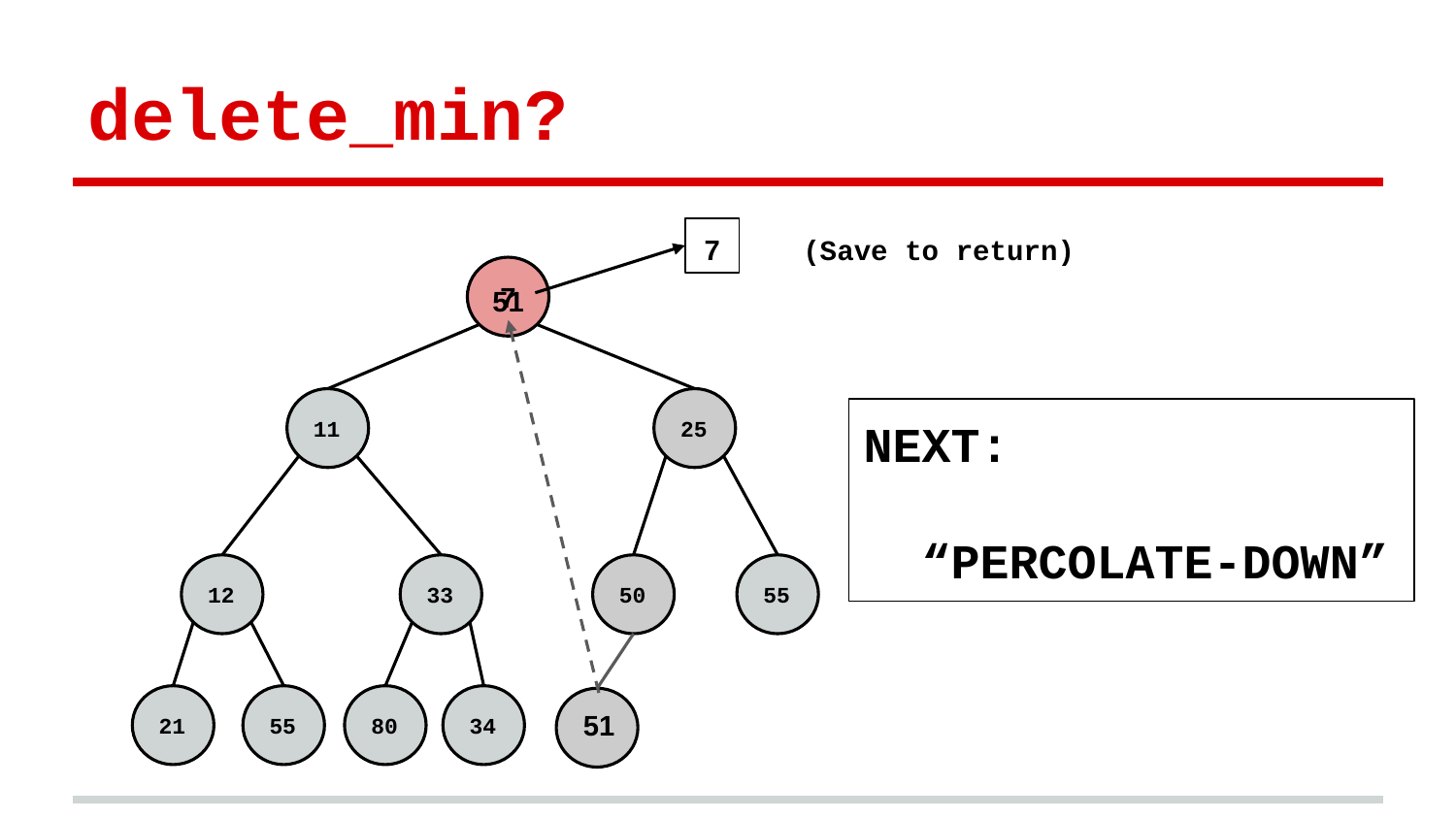

# delete_min?
(Save to return)
7

7
51
11
25
NEXT:

  “PERCOLATE-DOWN”
12
33
50
55
21
55
80
34

51